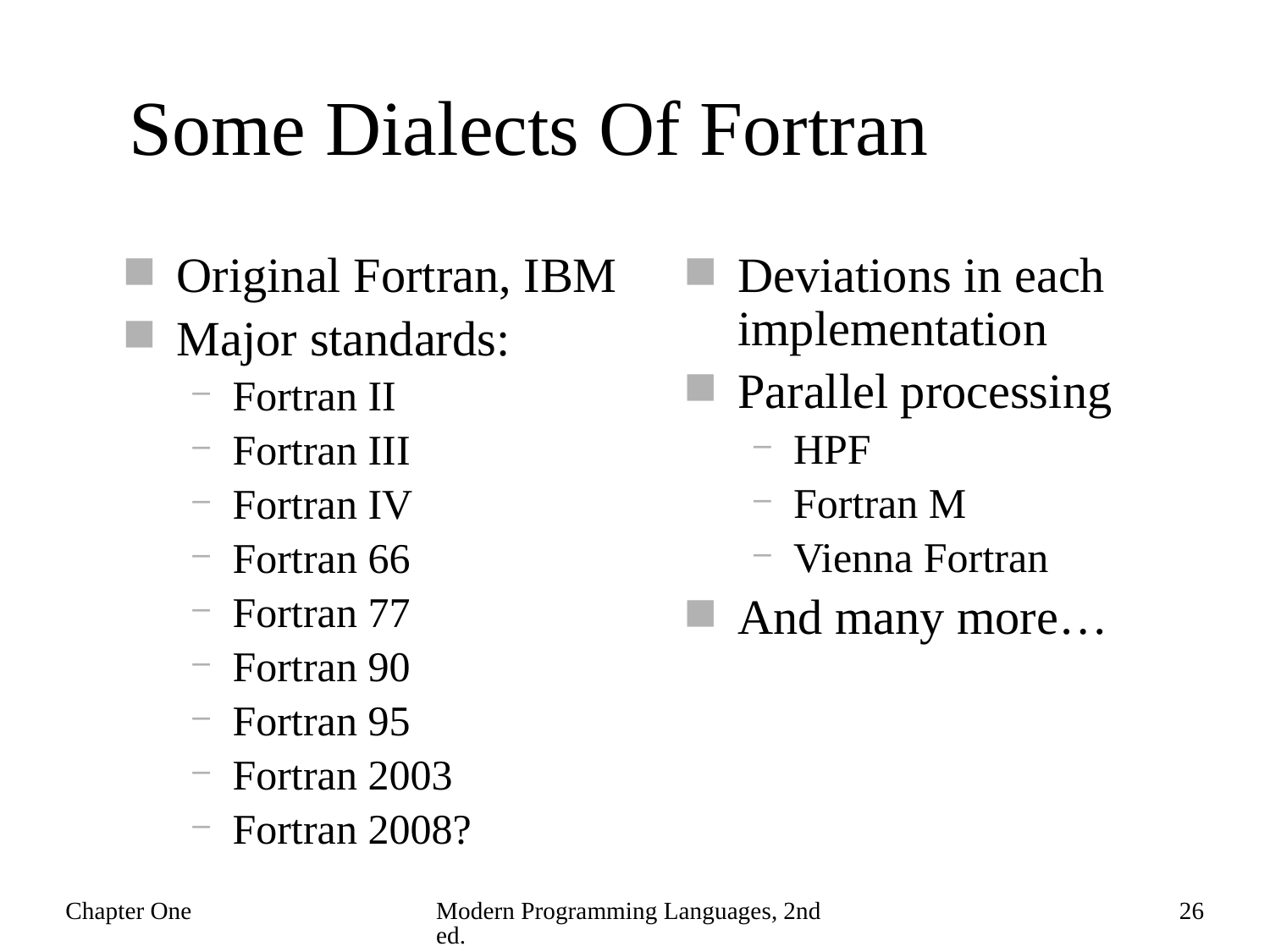

# Some Dialects Of Fortran
Original Fortran, IBM
Major standards:
Fortran II
Fortran III
Fortran IV
Fortran 66
Fortran 77
Fortran 90
Fortran 95
Fortran 2003
Fortran 2008?
Deviations in each implementation
Parallel processing
HPF
Fortran M
Vienna Fortran
And many more…
Chapter One
Modern Programming Languages, 2nd ed.
26